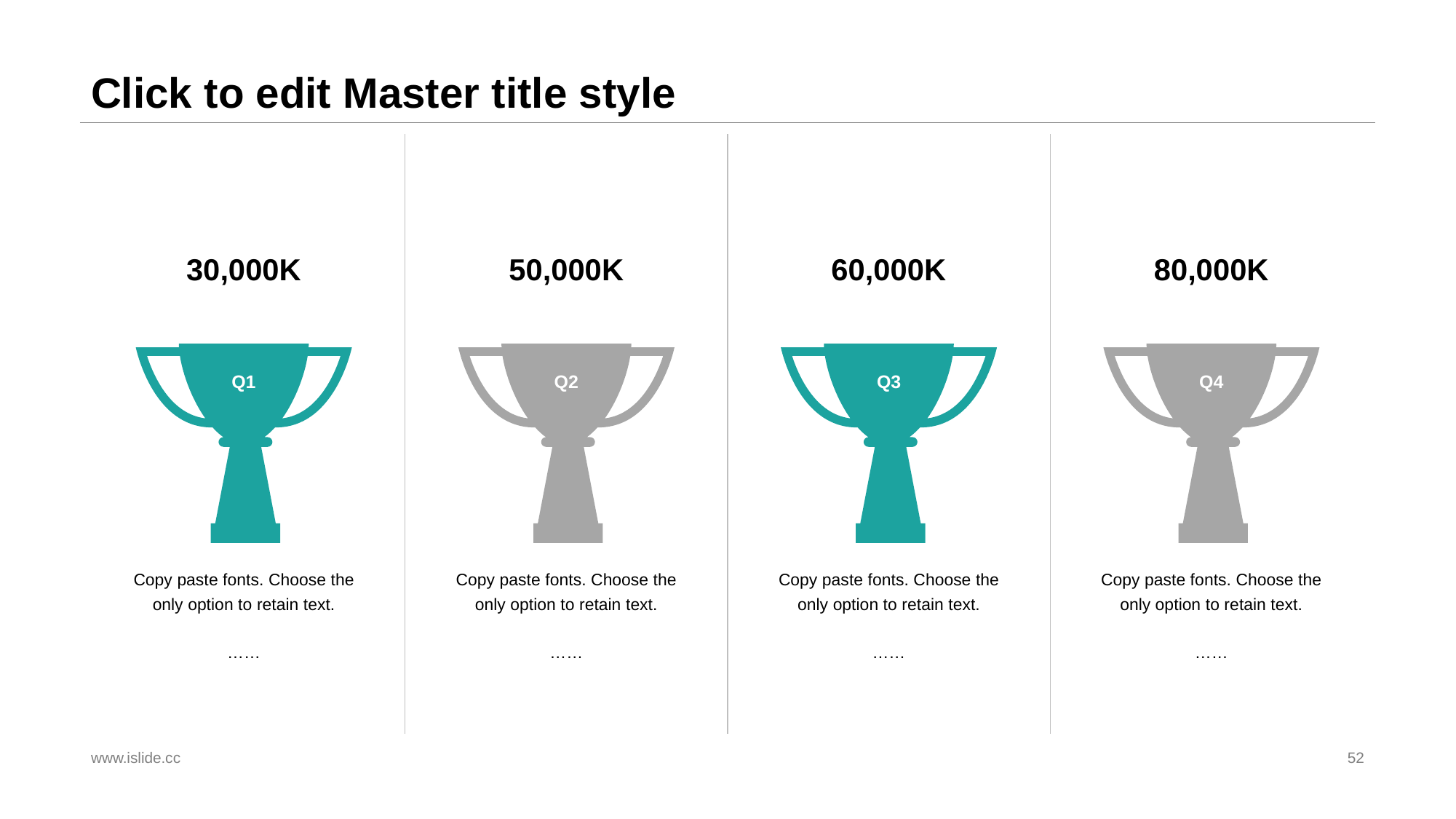

# Click to edit Master title style
30,000K
50,000K
60,000K
80,000K

Q1
Q2
Q3
Q4
Copy paste fonts. Choose the only option to retain text.

……
Copy paste fonts. Choose the only option to retain text.

……
Copy paste fonts. Choose the only option to retain text.

……
Copy paste fonts. Choose the only option to retain text.

……
www.islide.cc
52